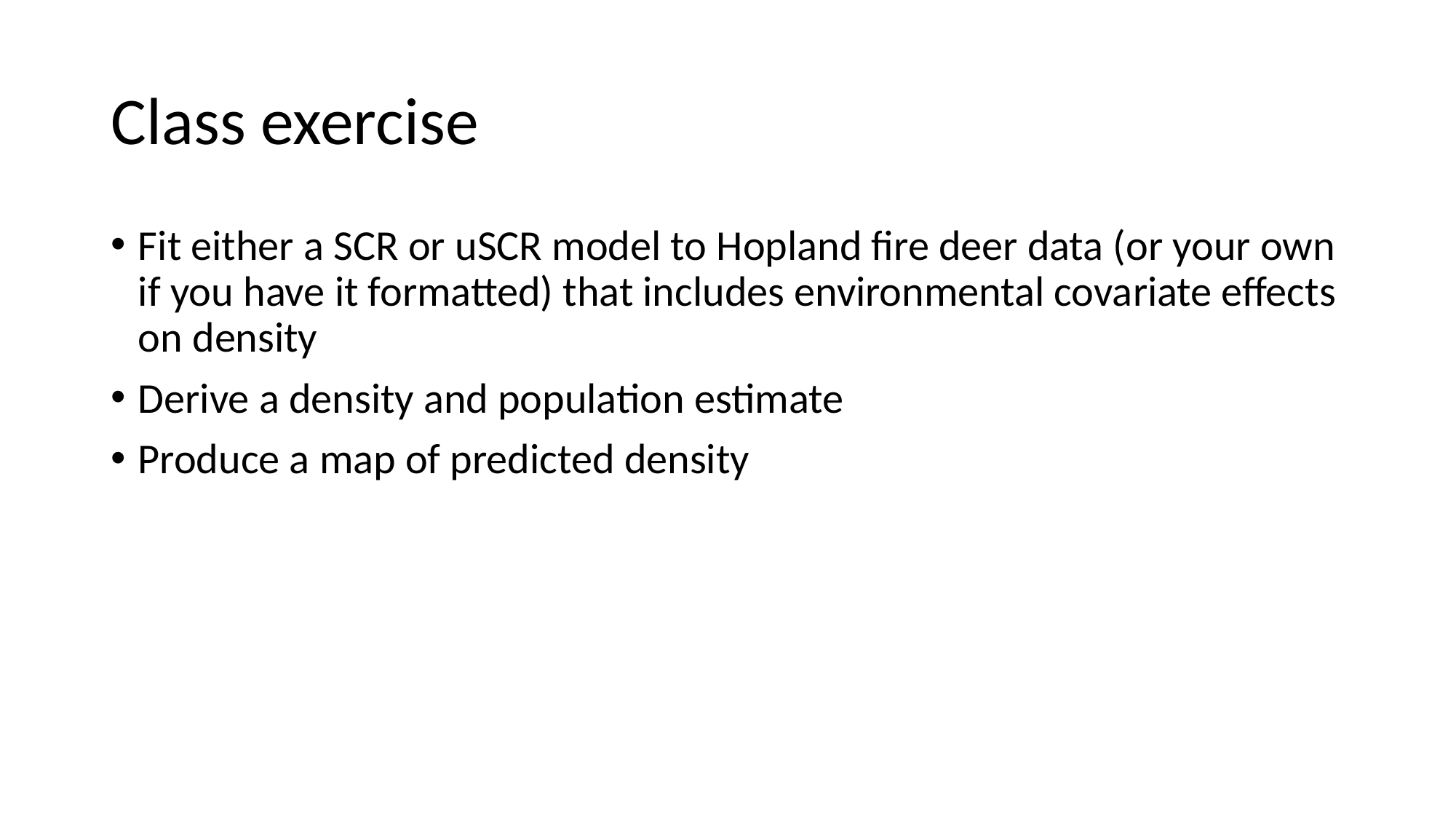

# Class exercise
Fit either a SCR or uSCR model to Hopland fire deer data (or your own if you have it formatted) that includes environmental covariate effects on density
Derive a density and population estimate
Produce a map of predicted density